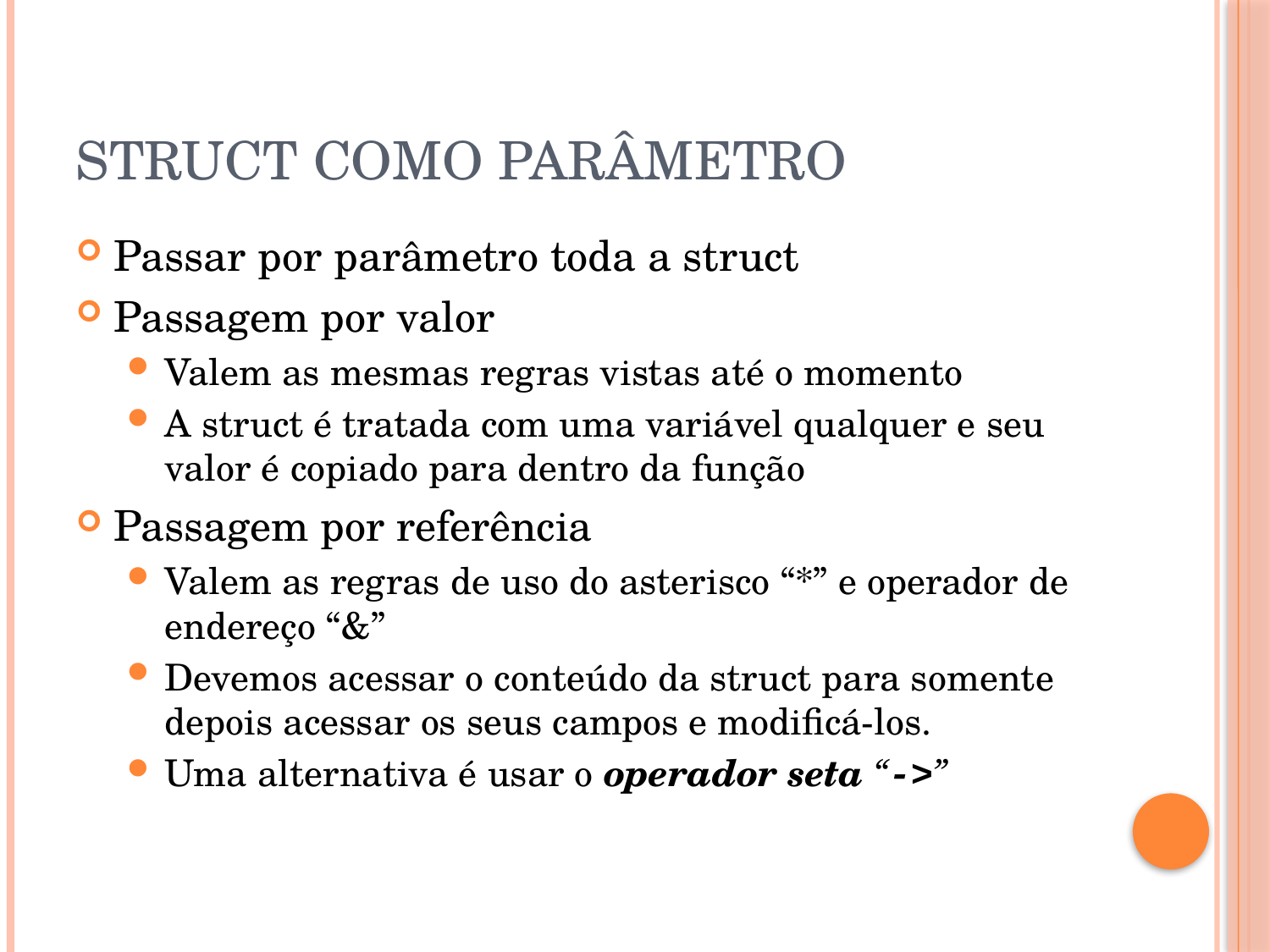

# Struct como parâmetro
Passar por parâmetro toda a struct
Passagem por valor
Valem as mesmas regras vistas até o momento
A struct é tratada com uma variável qualquer e seu valor é copiado para dentro da função
Passagem por referência
Valem as regras de uso do asterisco “*” e operador de endereço “&”
Devemos acessar o conteúdo da struct para somente depois acessar os seus campos e modificá-los.
Uma alternativa é usar o operador seta “->”